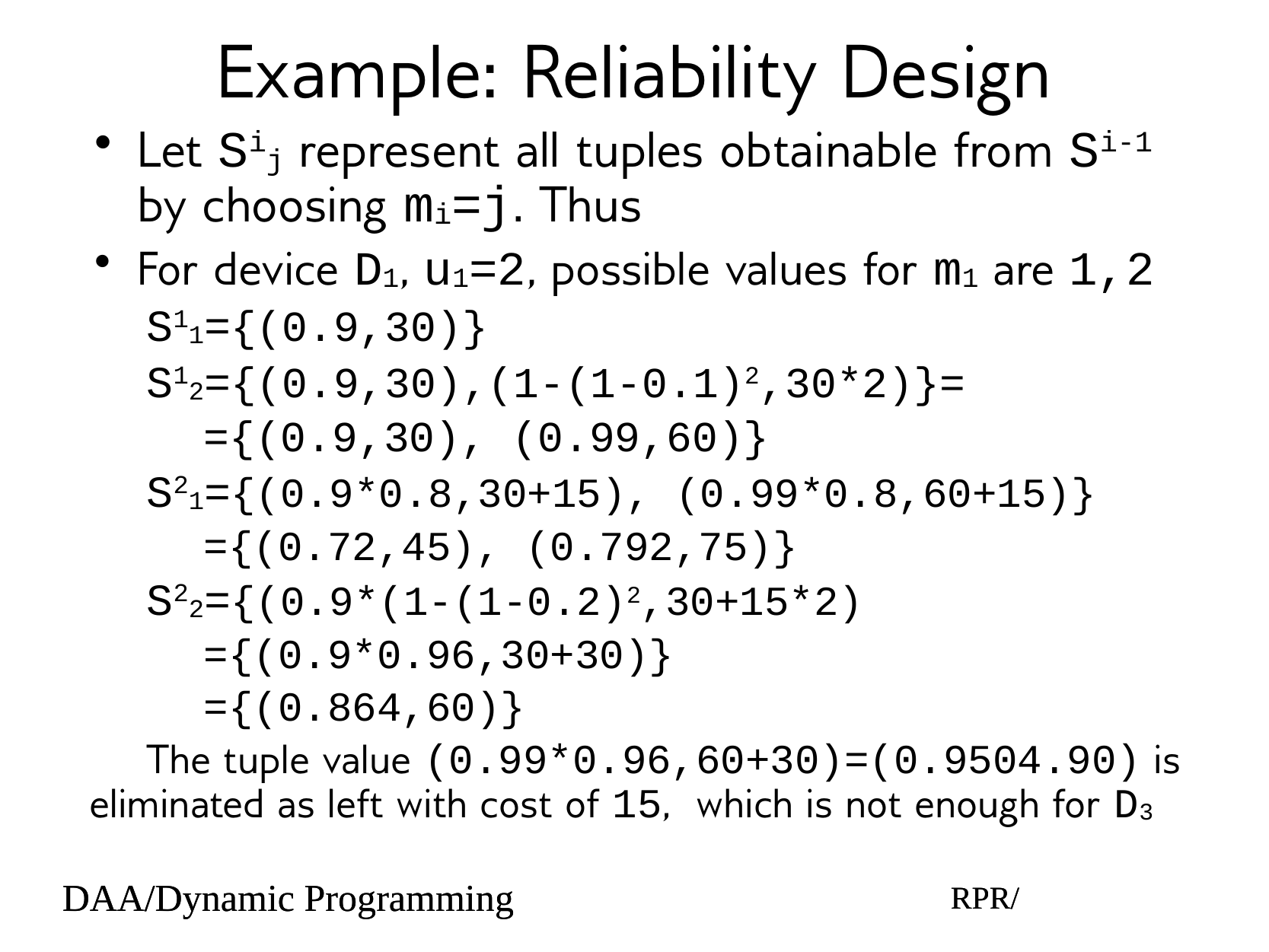

# Example: Reliability Design
Let Sij represent all tuples obtainable from Si-1 by choosing mi=j. Thus
For device D1, u1=2, possible values for m1 are 1,2
S11={(0.9,30)}
S12={(0.9,30),(1-(1-0.1)2,30*2)}=
={(0.9,30), (0.99,60)}
S21={(0.9*0.8,30+15), (0.99*0.8,60+15)}
={(0.72,45), (0.792,75)}
S22={(0.9*(1-(1-0.2)2,30+15*2)
={(0.9*0.96,30+30)}
={(0.864,60)}
The tuple value (0.99*0.96,60+30)=(0.9504.90) is eliminated as left with cost of 15,  which is not enough for D3
DAA/Dynamic Programming
RPR/
12